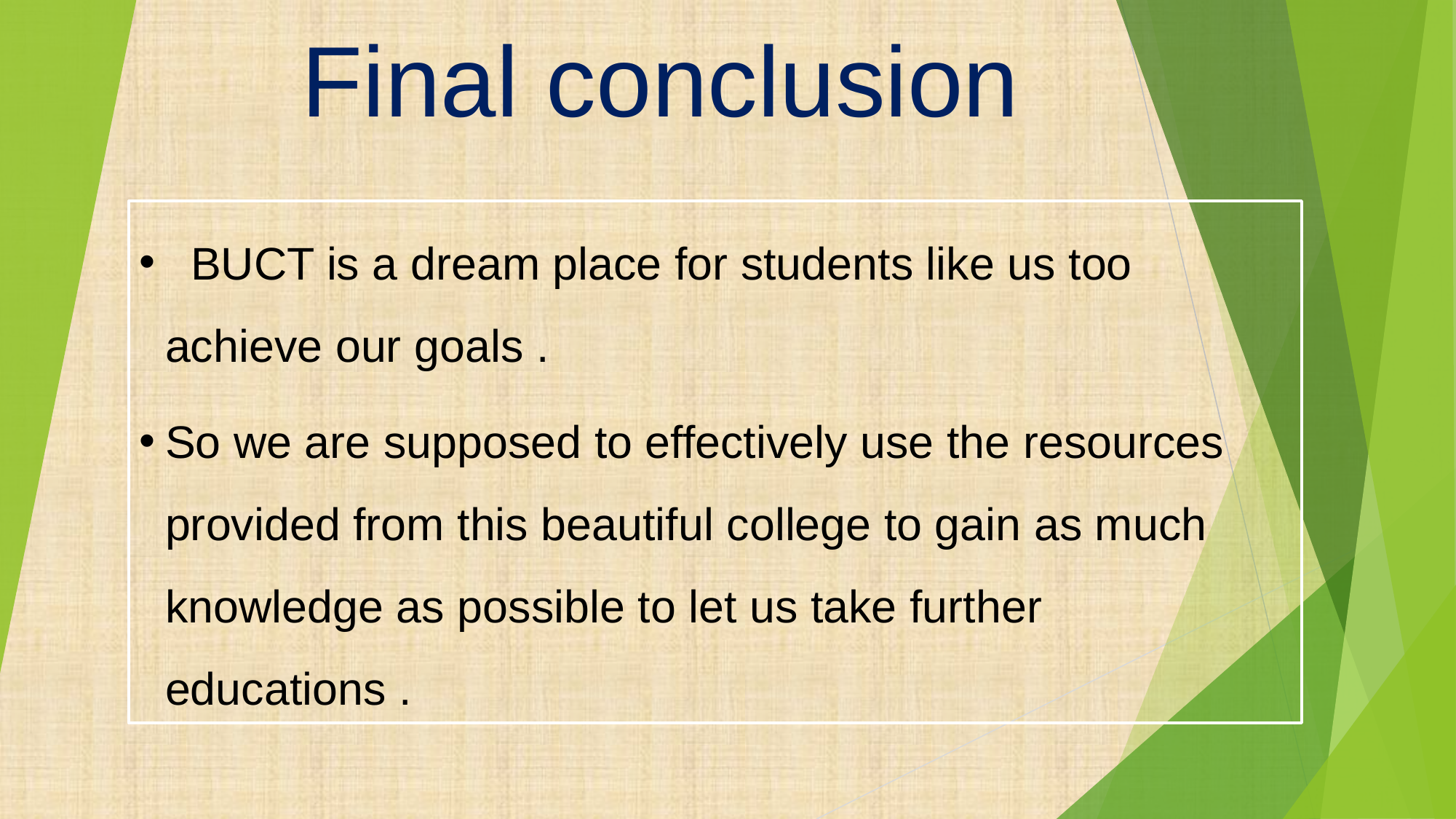

# Final conclusion
  BUCT is a dream place for students like us too achieve our goals .
So we are supposed to effectively use the resources provided from this beautiful college to gain as much knowledge as possible to let us take further educations .